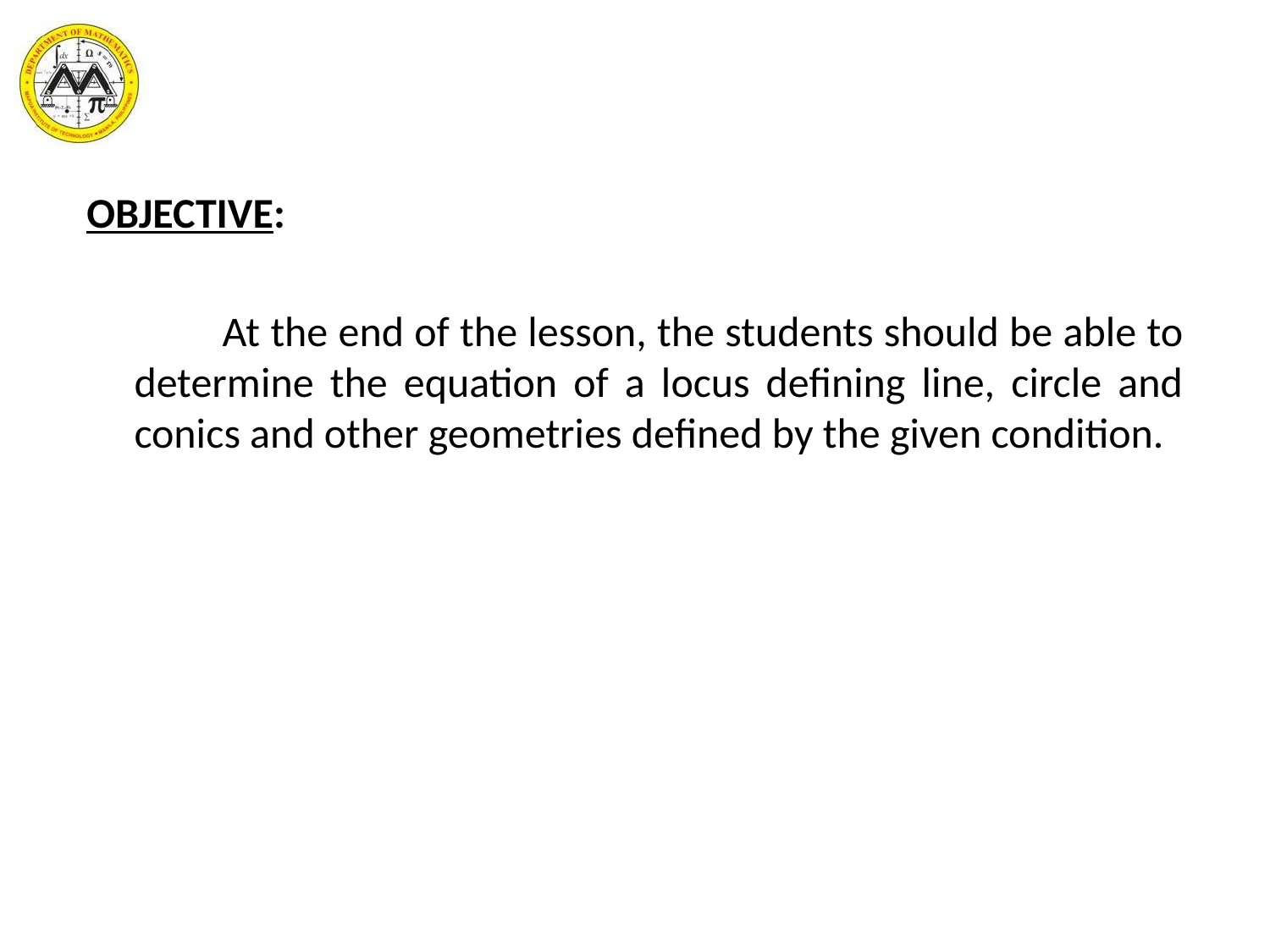

OBJECTIVE:

             At the end of the lesson, the students should be able to determine the equation of a locus defining line, circle and conics and other geometries defined by the given condition.